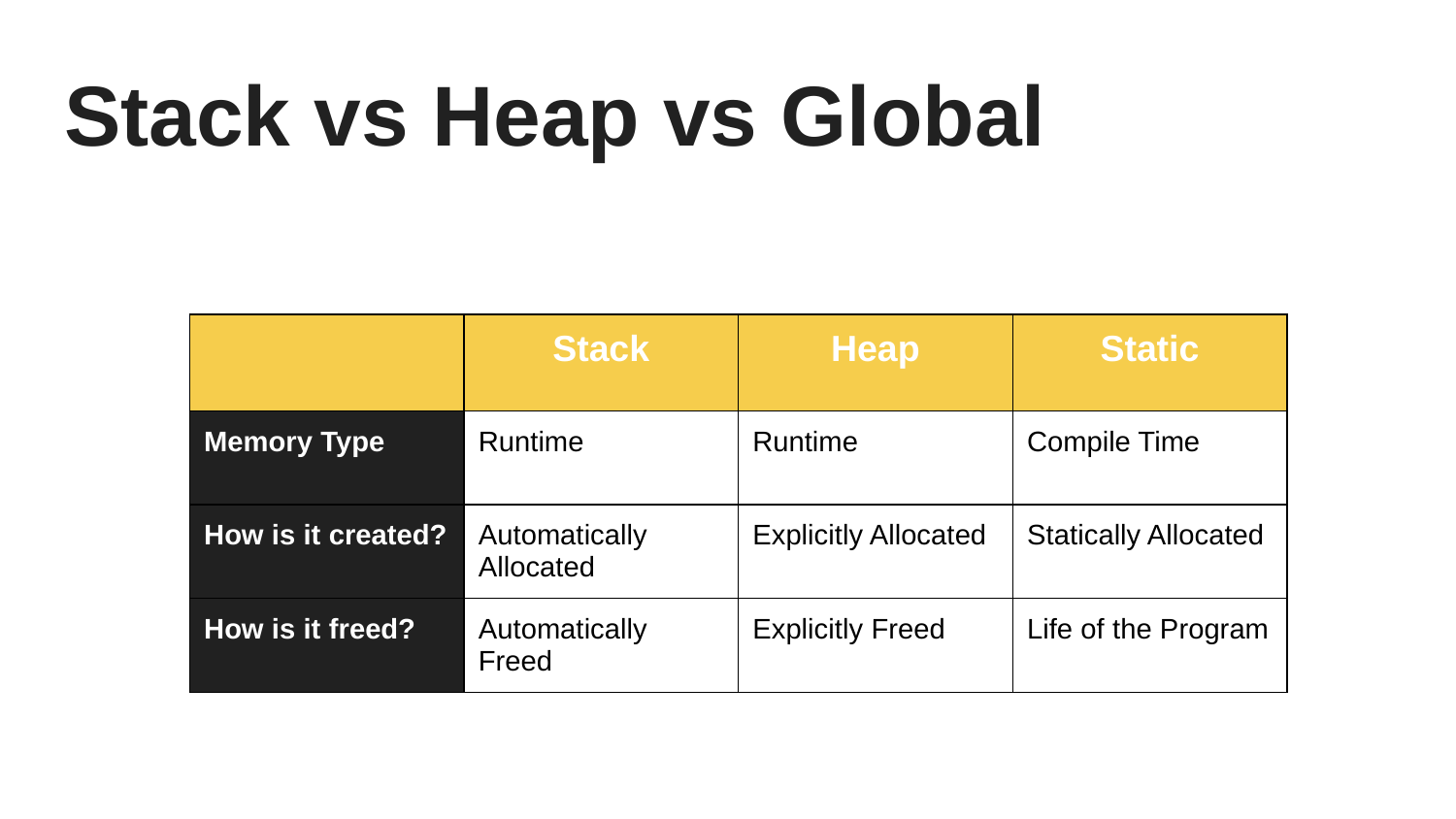

# Stack vs Heap vs Global
|  | Stack | Heap | Static |
| --- | --- | --- | --- |
| Memory Type | Runtime | Runtime | Compile Time |
| How is it created? | Automatically Allocated | Explicitly Allocated | Statically Allocated |
| How is it freed? | Automatically Freed | Explicitly Freed | Life of the Program |